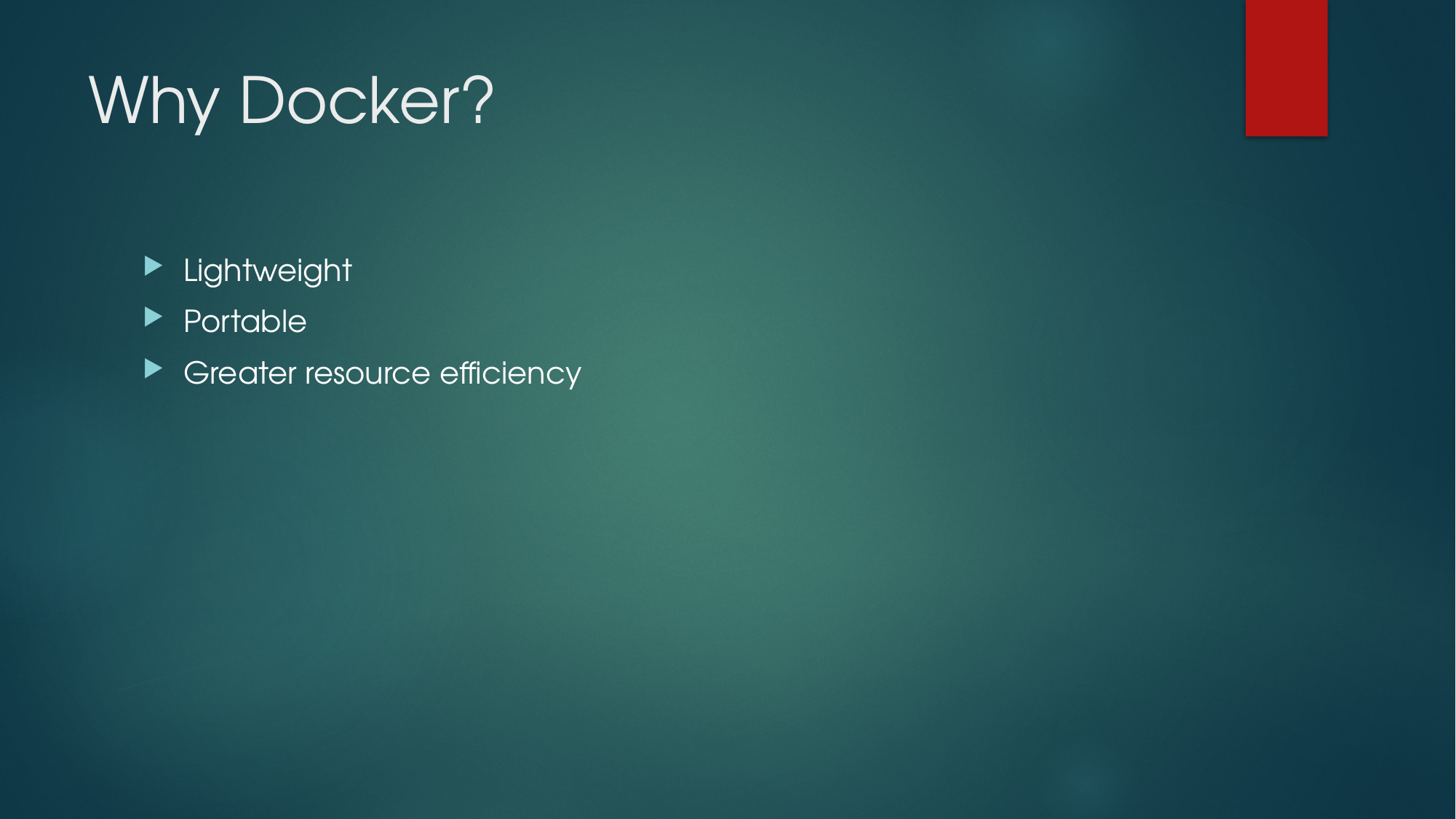

# Why Docker?
Lightweight
Portable
Greater resource efficiency